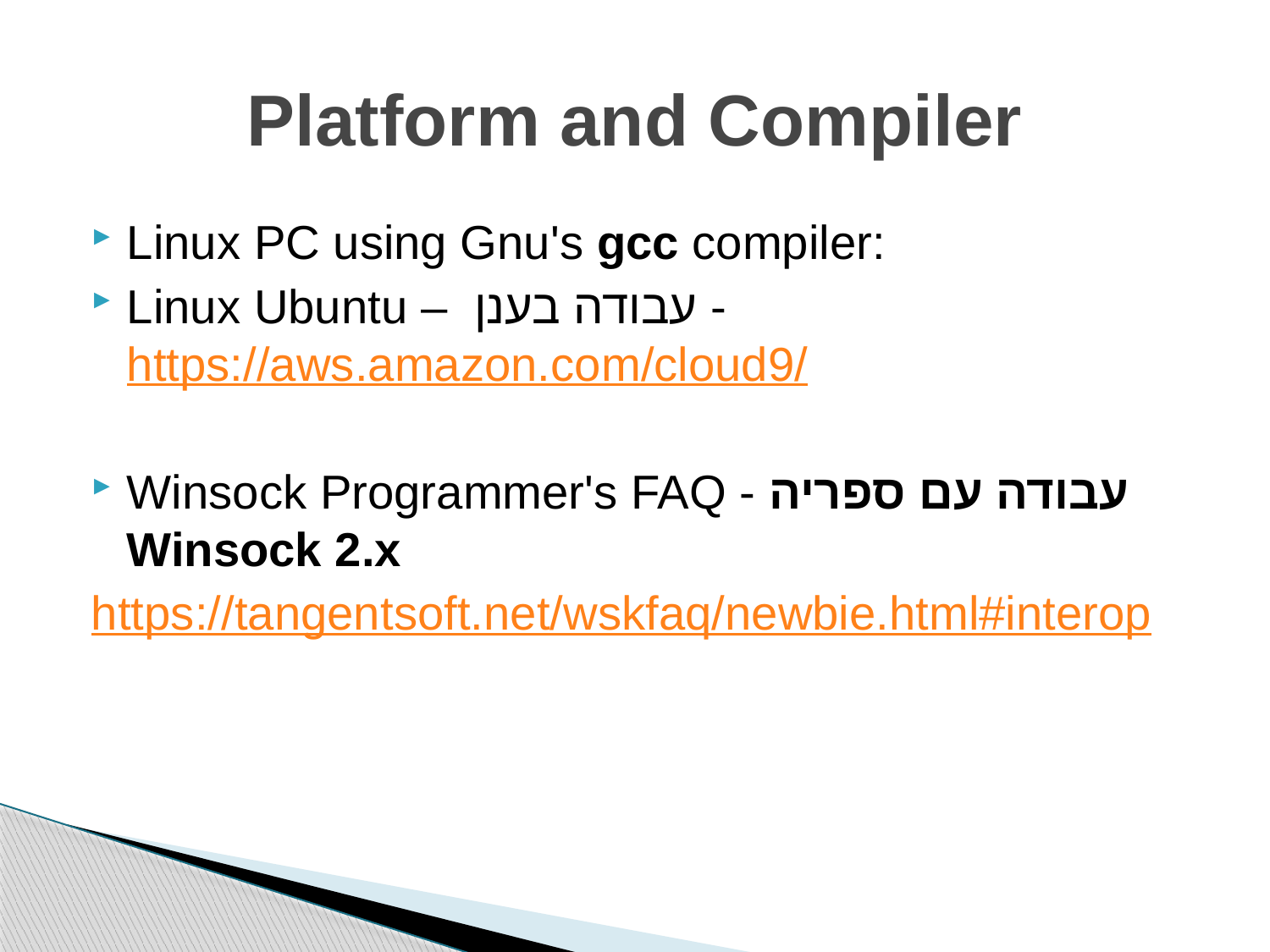

# Platform and Compiler
Linux PC using Gnu's gcc compiler:
Linux Ubuntu –  עבודה בענן - https://aws.amazon.com/cloud9/

Winsock Programmer's FAQ - עבודה עם ספריה  Winsock 2.х
https://tangentsoft.net/wskfaq/newbie.html#interop